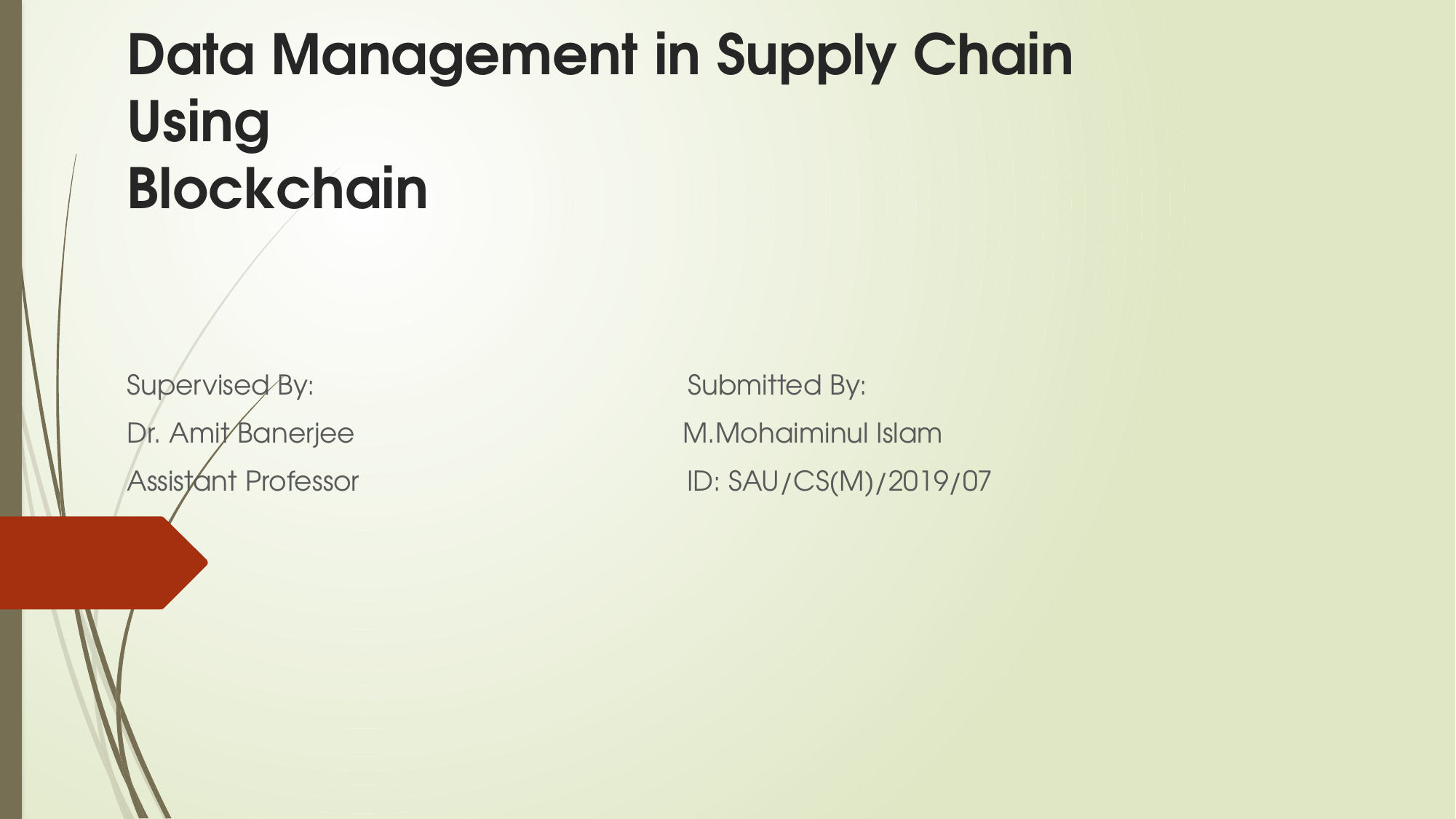

# Data Management in Supply Chain Using Blockchain
Supervised By:                                                 Submitted By:
Dr. Amit Banerjee                                           M.Mohaiminul Islam
Assistant Professor                                           ID: SAU/CS(M)/2019/07